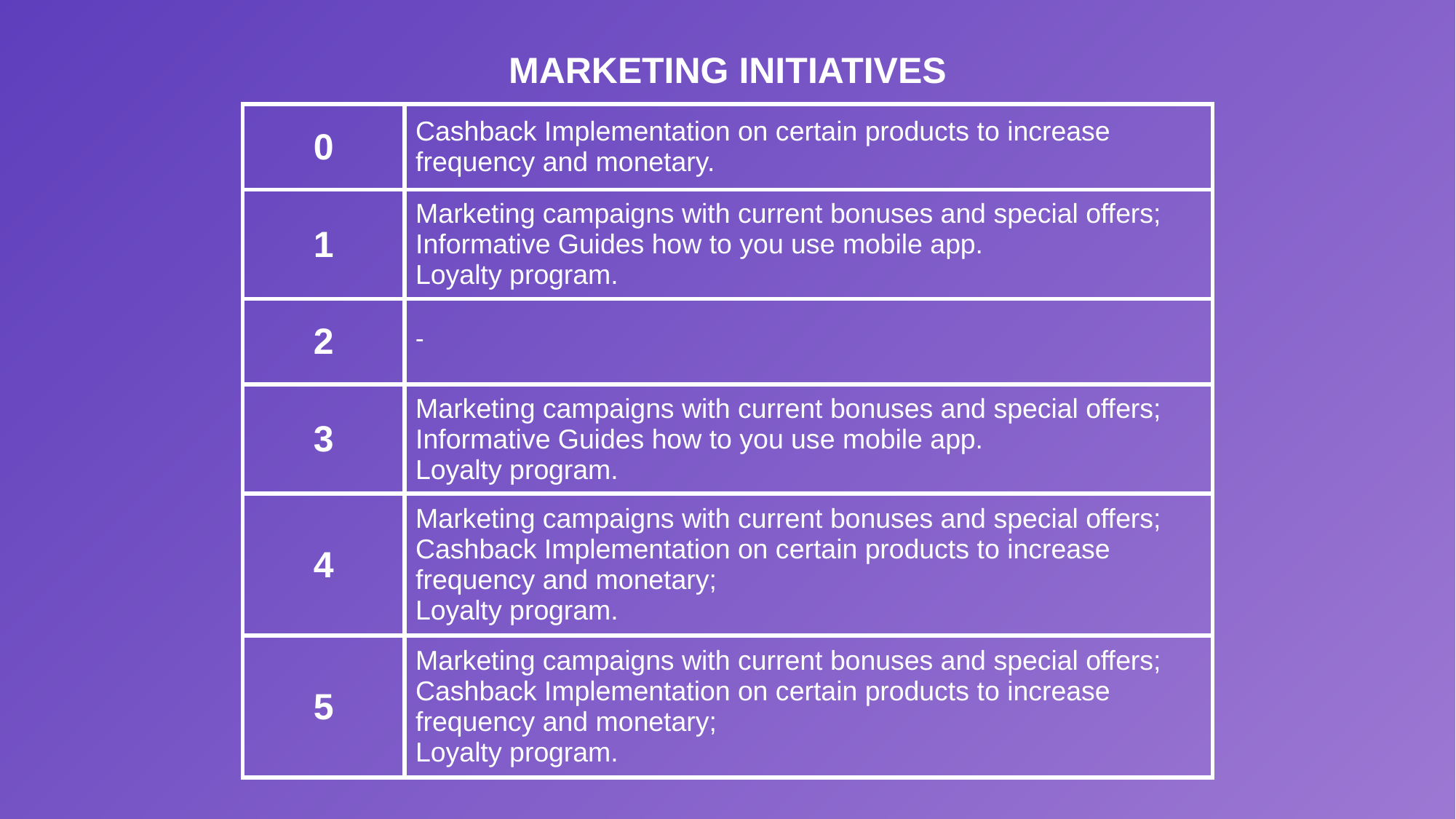

MARKETING INITIATIVES
| 0 | Cashback Implementation on certain products to increase frequency and monetary. |
| --- | --- |
| 1 | Marketing campaigns with current bonuses and special offers; Informative Guides how to you use mobile app. Loyalty program. |
| 2 | - |
| 3 | Marketing campaigns with current bonuses and special offers; Informative Guides how to you use mobile app. Loyalty program. |
| 4 | Marketing campaigns with current bonuses and special offers; Cashback Implementation on certain products to increase frequency and monetary; Loyalty program. |
| 5 | Marketing campaigns with current bonuses and special offers; Cashback Implementation on certain products to increase frequency and monetary; Loyalty program. |